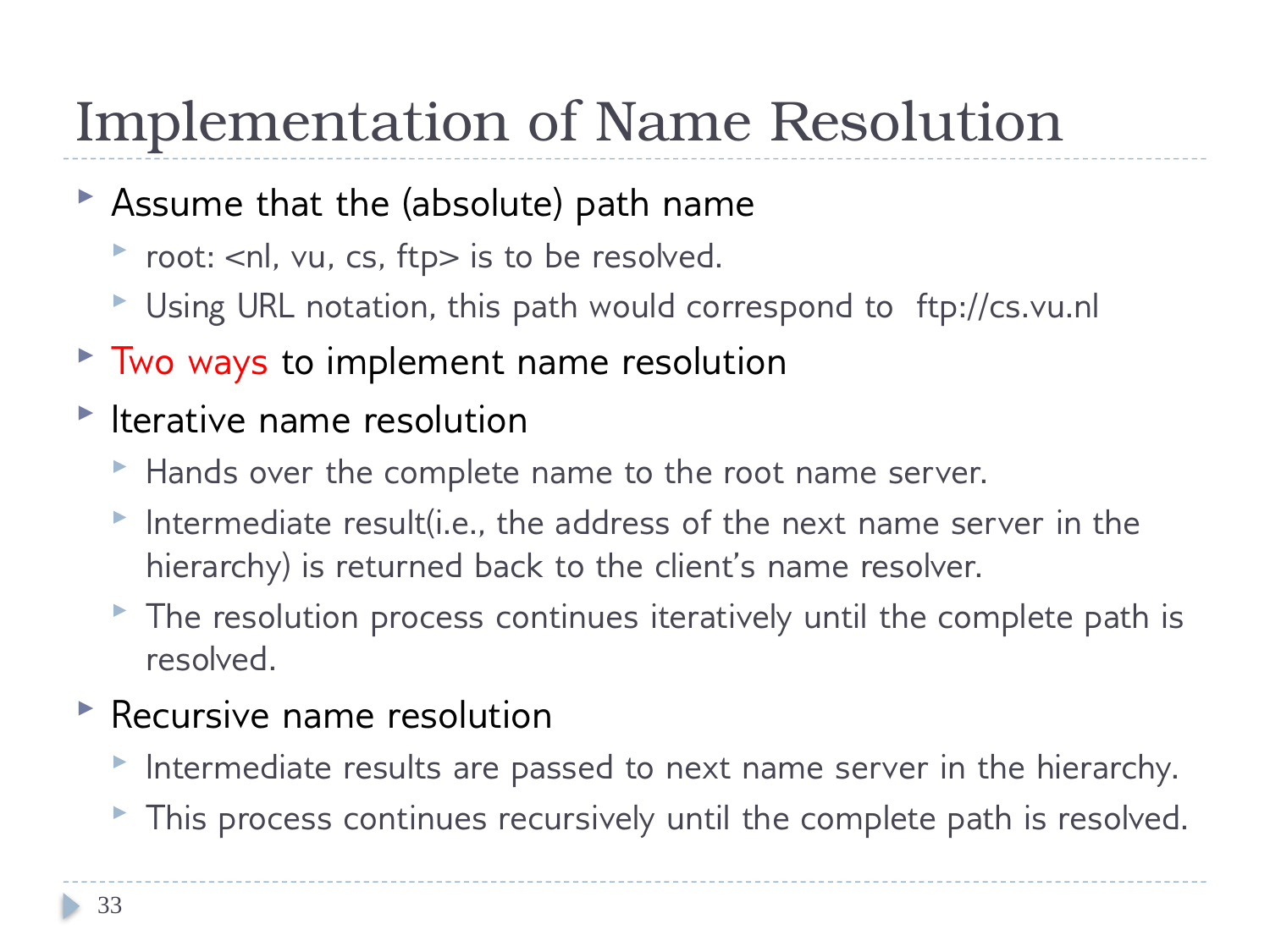

# Implementation of Name Resolution
Assume that the (absolute) path name
root: <nl, vu, cs, ftp> is to be resolved.
Using URL notation, this path would correspond to  ftp://cs.vu.nl
Two ways to implement name resolution
Iterative name resolution
Hands over the complete name to the root name server.
Intermediate result(i.e., the address of the next name server in the hierarchy) is returned back to the client’s name resolver.
The resolution process continues iteratively until the complete path is resolved.
Recursive name resolution
Intermediate results are passed to next name server in the hierarchy.
This process continues recursively until the complete path is resolved.
33